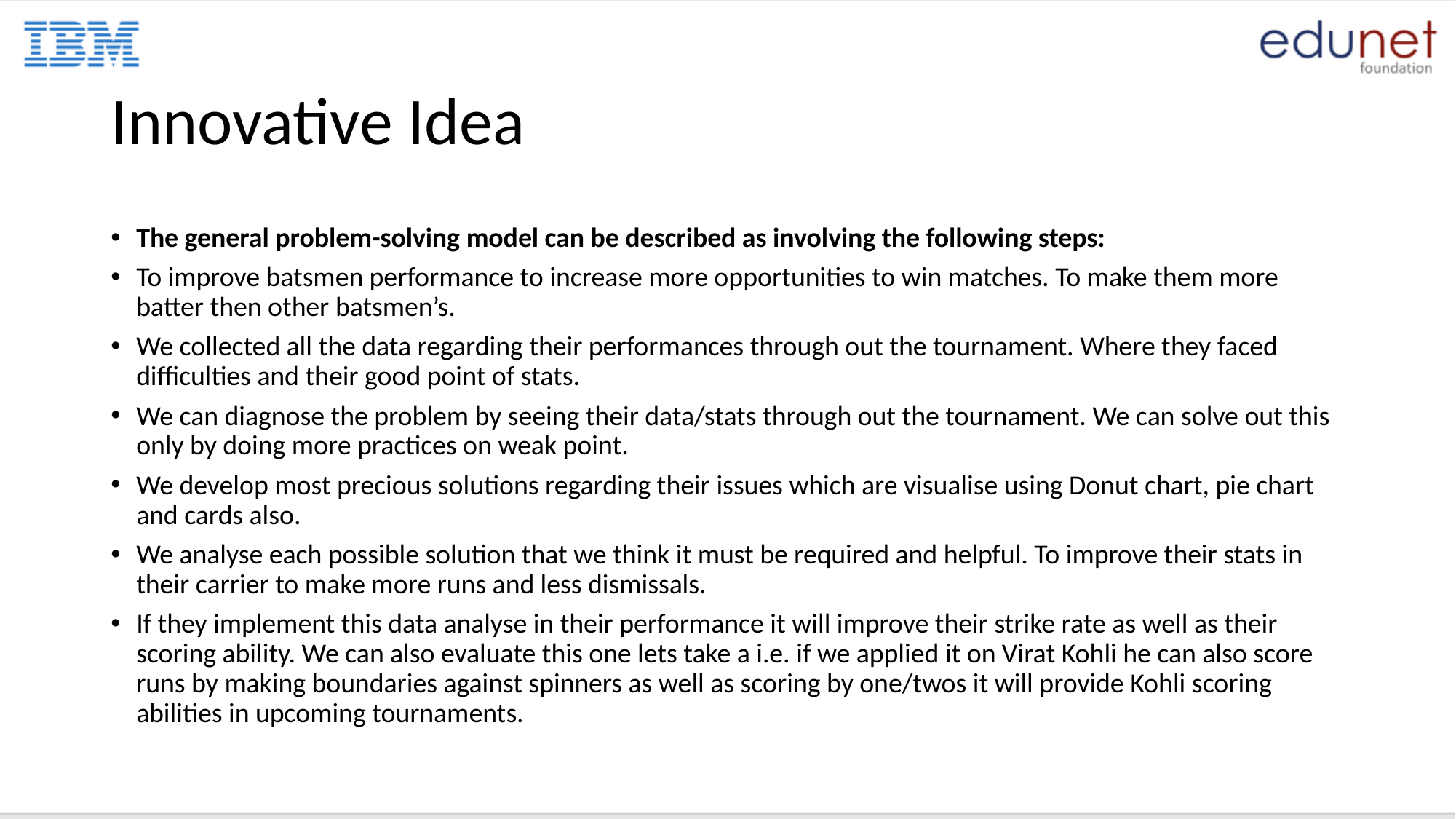

# Innovative Idea
The general problem-solving model can be described as involving the following steps:
To improve batsmen performance to increase more opportunities to win matches. To make them more batter then other batsmen’s.
We collected all the data regarding their performances through out the tournament. Where they faced difficulties and their good point of stats.
We can diagnose the problem by seeing their data/stats through out the tournament. We can solve out this only by doing more practices on weak point.
We develop most precious solutions regarding their issues which are visualise using Donut chart, pie chart and cards also.
We analyse each possible solution that we think it must be required and helpful. To improve their stats in their carrier to make more runs and less dismissals.
If they implement this data analyse in their performance it will improve their strike rate as well as their scoring ability. We can also evaluate this one lets take a i.e. if we applied it on Virat Kohli he can also score runs by making boundaries against spinners as well as scoring by one/twos it will provide Kohli scoring abilities in upcoming tournaments.